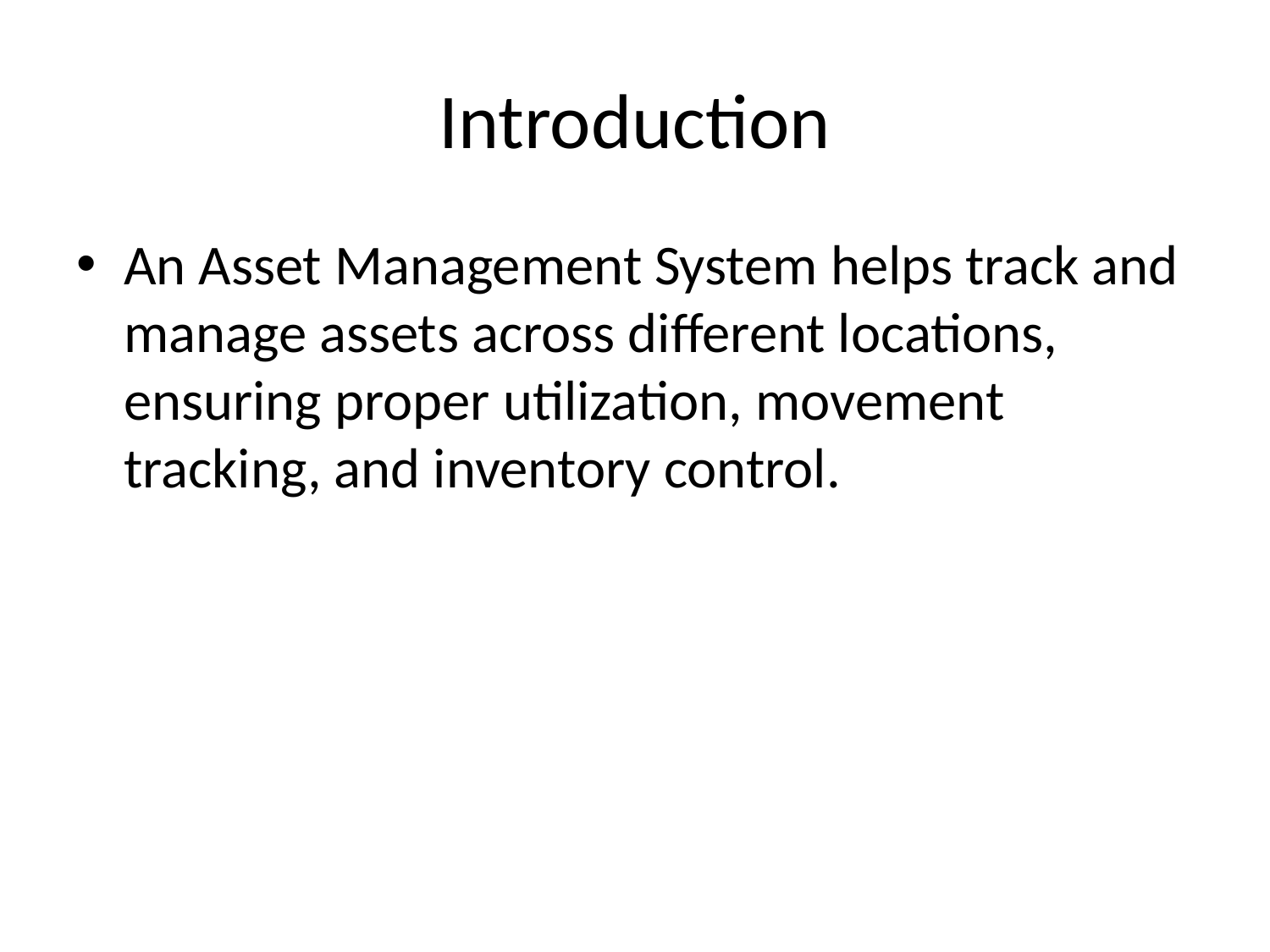

# Introduction
An Asset Management System helps track and manage assets across different locations, ensuring proper utilization, movement tracking, and inventory control.